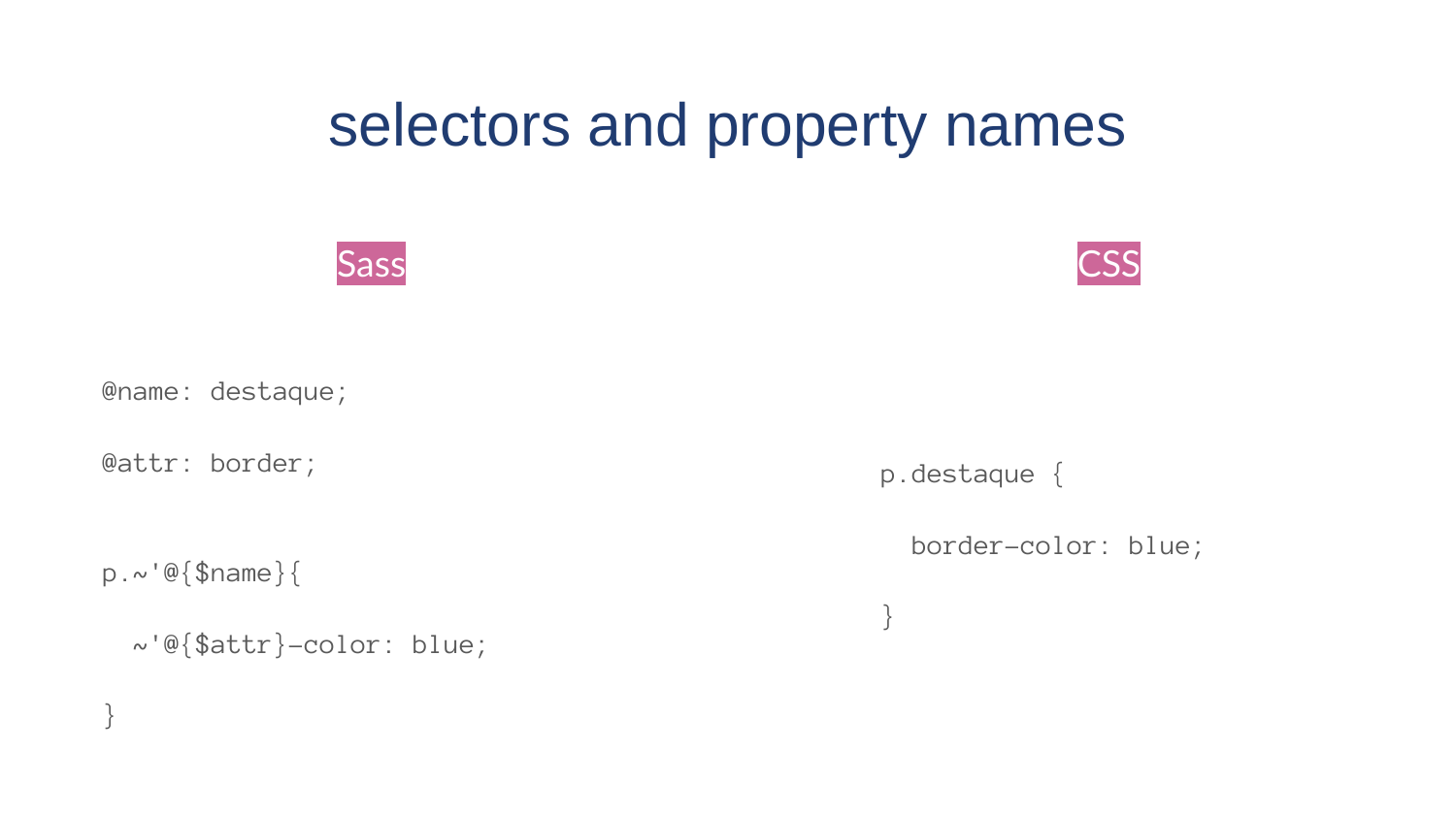

# selectors and property names
Sass
@name: destaque;
@attr: border;
p.~'@{$name}{
  ~'@{$attr}-color: blue;
}
CSS

p.destaque {
  border-color: blue;
}